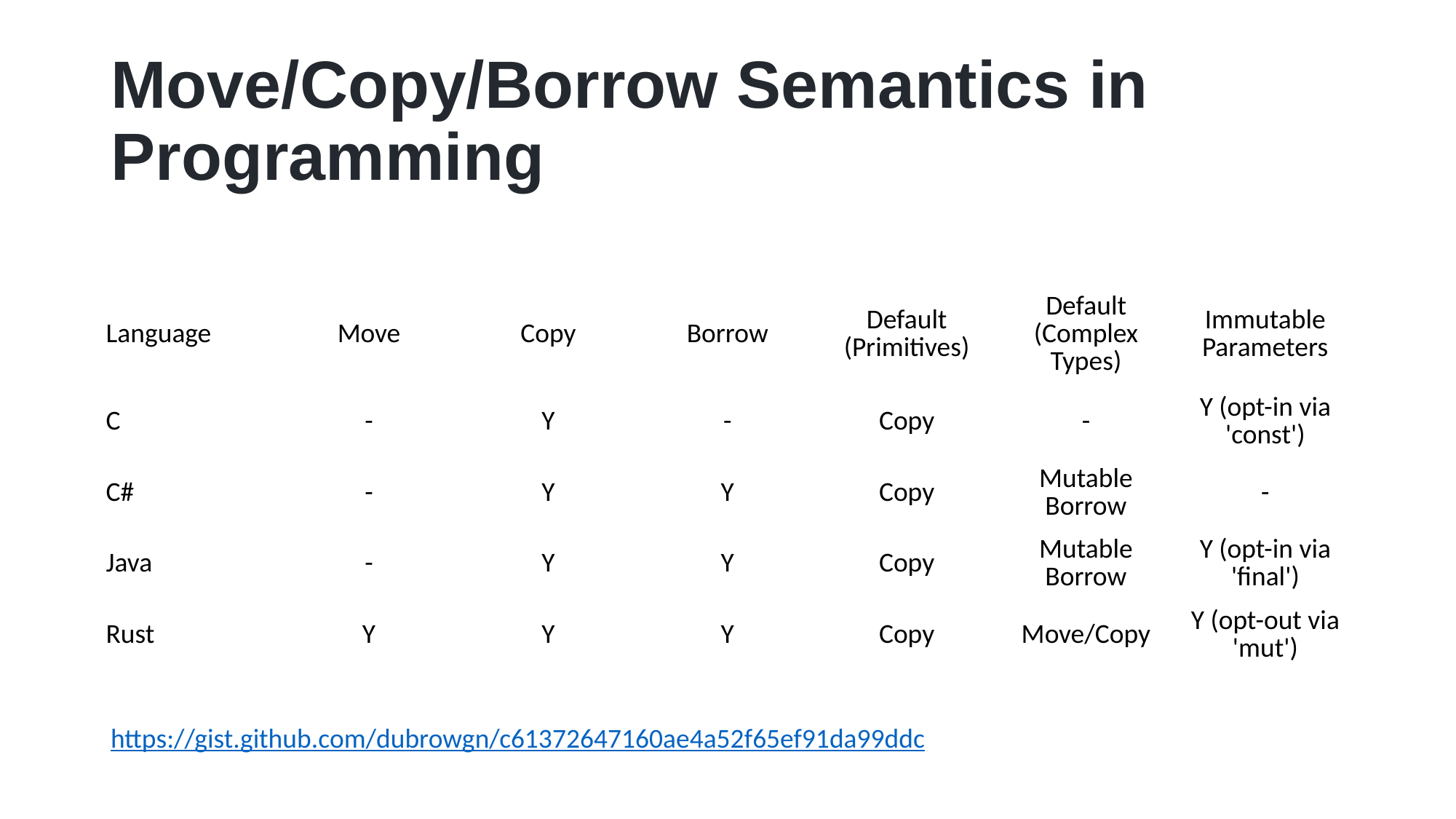

# Move/Copy/Borrow Semantics in Programming
| Language | Move | Copy | Borrow | Default (Primitives) | Default (Complex Types) | Immutable Parameters |
| --- | --- | --- | --- | --- | --- | --- |
| C | - | Y | - | Copy | - | Y (opt-in via 'const') |
| C# | - | Y | Y | Copy | Mutable Borrow | - |
| Java | - | Y | Y | Copy | Mutable Borrow | Y (opt-in via 'final') |
| Rust | Y | Y | Y | Copy | Move/Copy | Y (opt-out via 'mut') |
https://gist.github.com/dubrowgn/c61372647160ae4a52f65ef91da99ddc